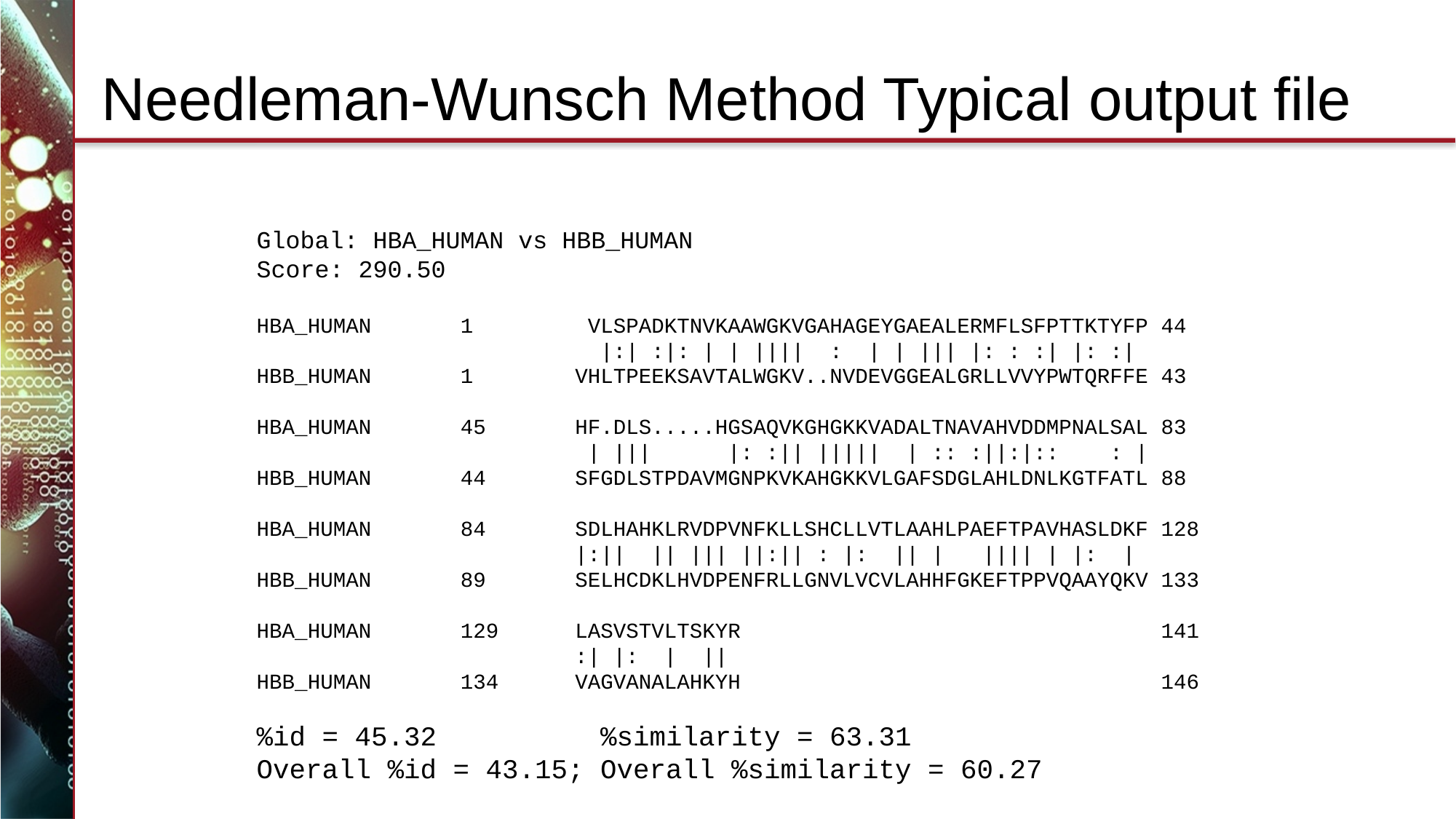

# Needleman-Wunsch Method Typical output file
Global: HBA_HUMAN vs HBB_HUMAN
Score: 290.50

HBA_HUMAN       1         VLSPADKTNVKAAWGKVGAHAGEYGAEALERMFLSFPTTKTYFP 44
                           |:| :|: | | ||||  :  | | ||| |: : :| |: :|
HBB_HUMAN       1        VHLTPEEKSAVTALWGKV..NVDEVGGEALGRLLVVYPWTQRFFE 43

HBA_HUMAN       45       HF.DLS.....HGSAQVKGHGKKVADALTNAVAHVDDMPNALSAL 83
                          | |||      |: :|| |||||  | :: :||:|::    : |
HBB_HUMAN       44       SFGDLSTPDAVMGNPKVKAHGKKVLGAFSDGLAHLDNLKGTFATL 88

HBA_HUMAN       84       SDLHAHKLRVDPVNFKLLSHCLLVTLAAHLPAEFTPAVHASLDKF 128
                         |:||  || ||| ||:|| : |:  || |   |||| | |:  |
HBB_HUMAN       89       SELHCDKLHVDPENFRLLGNVLVCVLAHHFGKEFTPPVQAAYQKV 133

HBA_HUMAN       129      LASVSTVLTSKYR                                 141
                         :| |:  |  ||
HBB_HUMAN       134      VAGVANALAHKYH                                 146

%id = 45.32          %similarity = 63.31
Overall %id = 43.15; Overall %similarity = 60.27